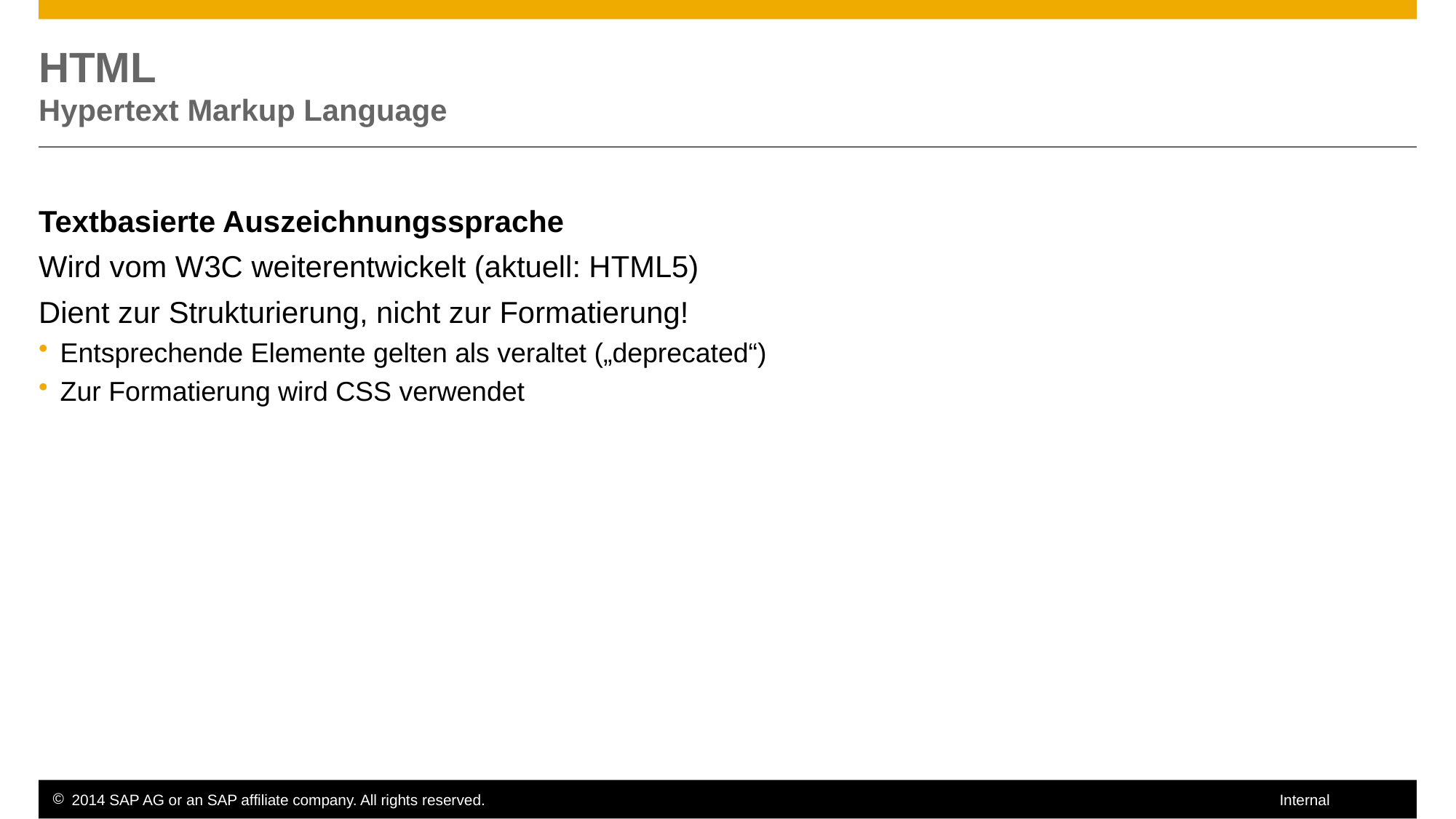

# HTML Hypertext Markup Language
Textbasierte Auszeichnungssprache
Wird vom W3C weiterentwickelt (aktuell: HTML5)
Dient zur Strukturierung, nicht zur Formatierung!
Entsprechende Elemente gelten als veraltet („deprecated“)
Zur Formatierung wird CSS verwendet